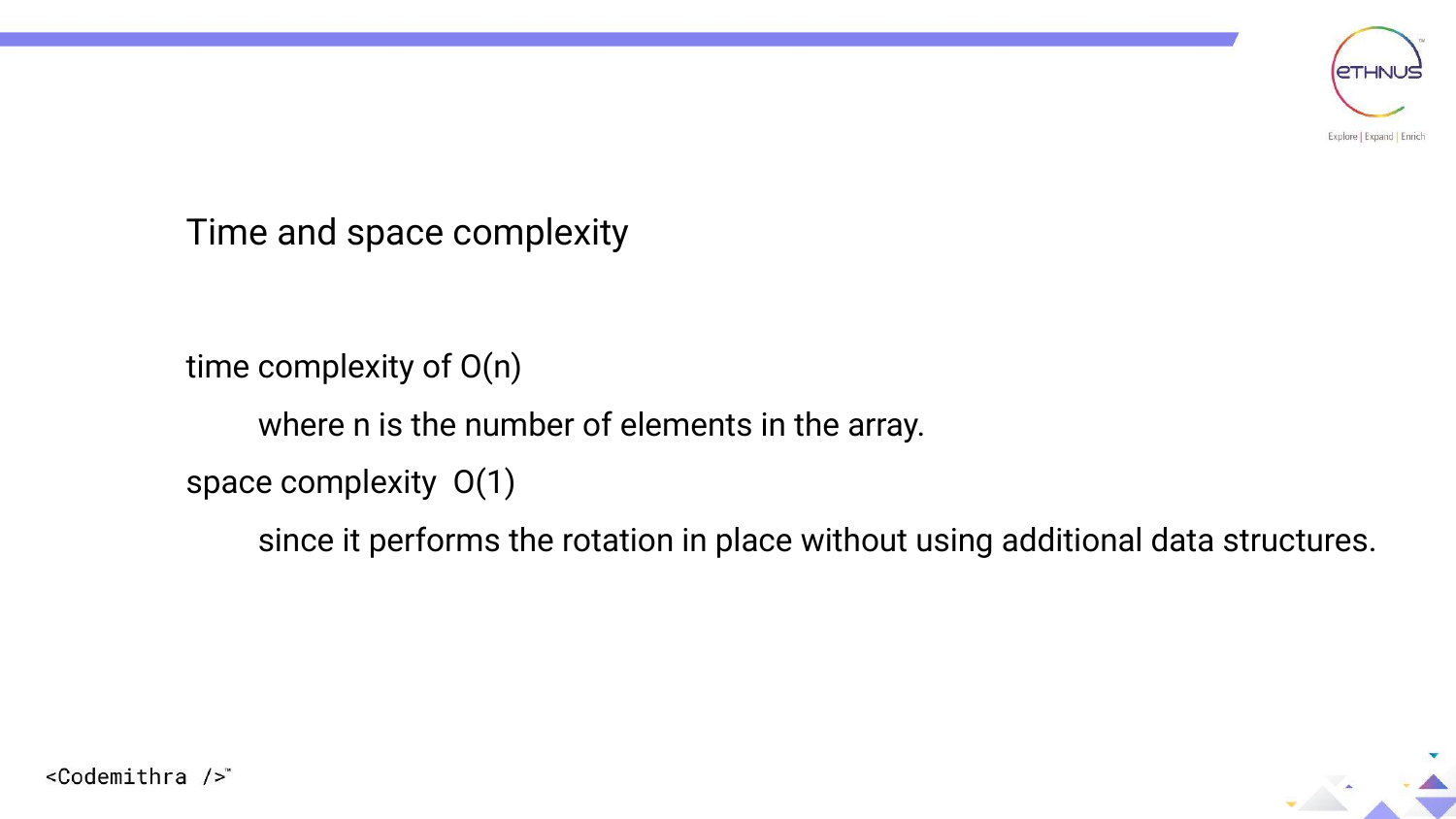

Time and space complexity
time complexity of O(n)
         where n is the number of elements in the array.
space complexity  O(1)
         since it performs the rotation in place without using additional data structures.